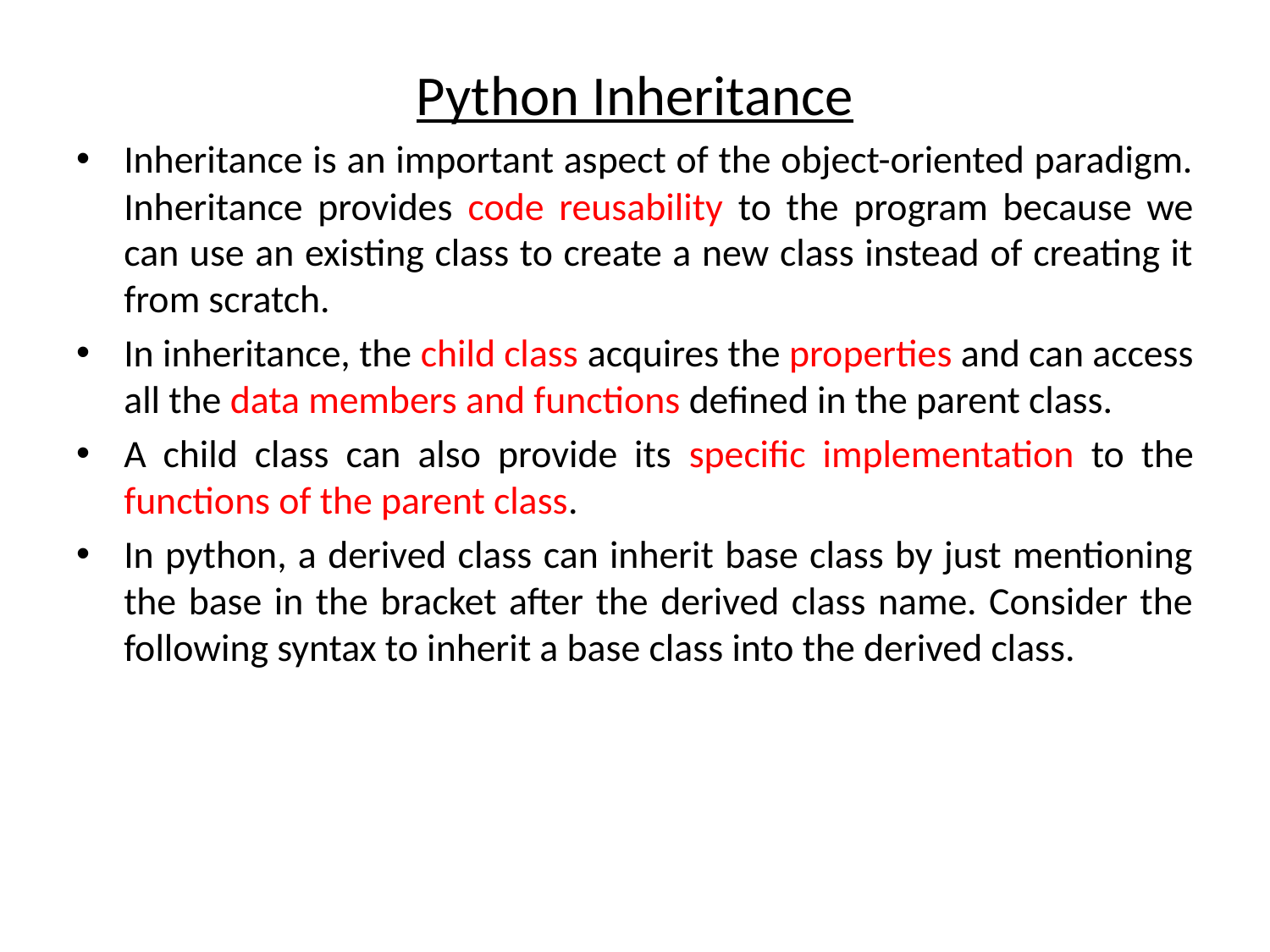

Python Inheritance
Inheritance is an important aspect of the object-oriented paradigm. Inheritance provides code reusability to the program because we can use an existing class to create a new class instead of creating it from scratch.
In inheritance, the child class acquires the properties and can access all the data members and functions defined in the parent class.
A child class can also provide its specific implementation to the functions of the parent class.
In python, a derived class can inherit base class by just mentioning the base in the bracket after the derived class name. Consider the following syntax to inherit a base class into the derived class.